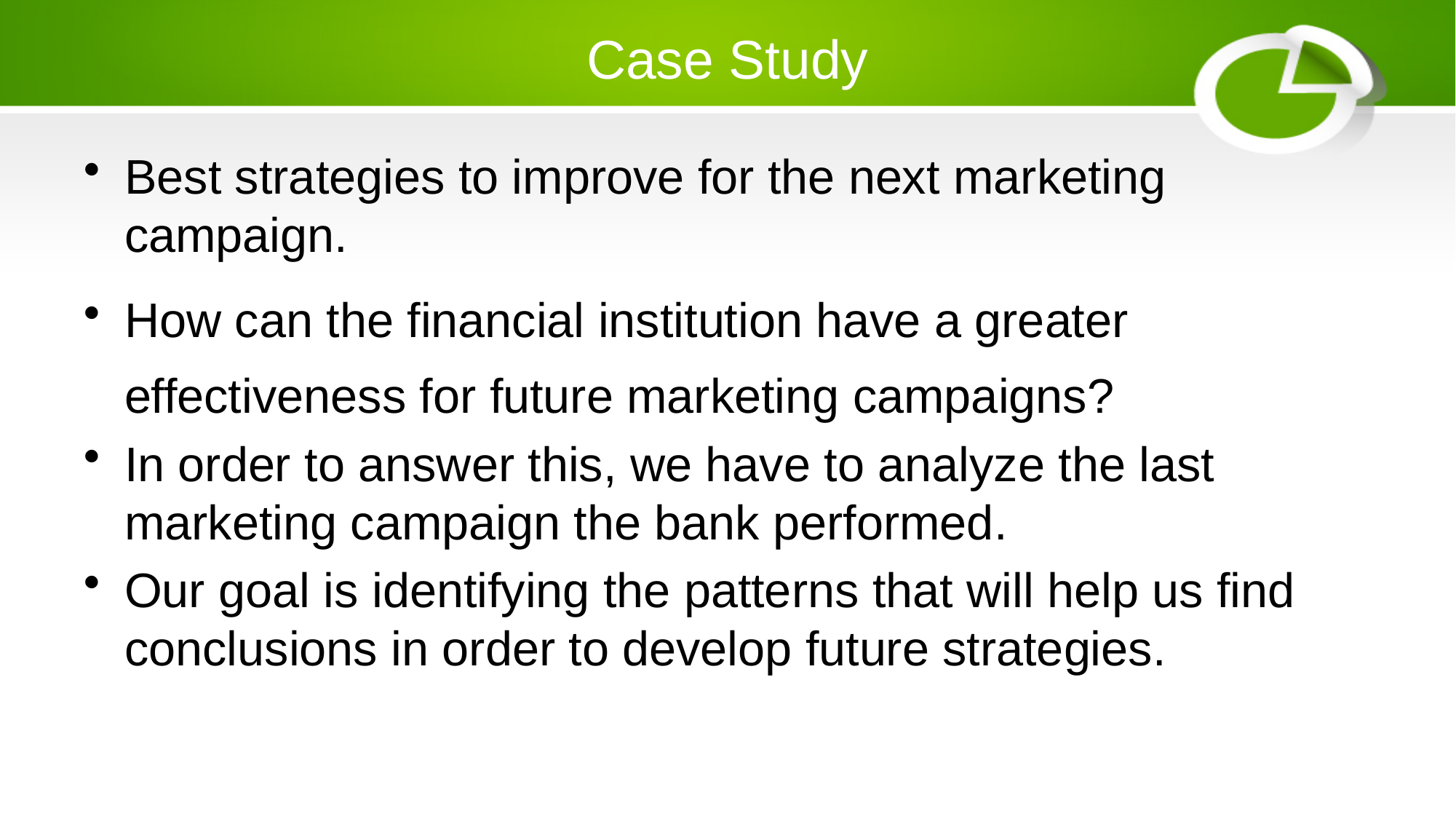

# Case Study
Best strategies to improve for the next marketing campaign.
How can the financial institution have a greater effectiveness for future marketing campaigns?
In order to answer this, we have to analyze the last marketing campaign the bank performed.
Our goal is identifying the patterns that will help us find conclusions in order to develop future strategies.